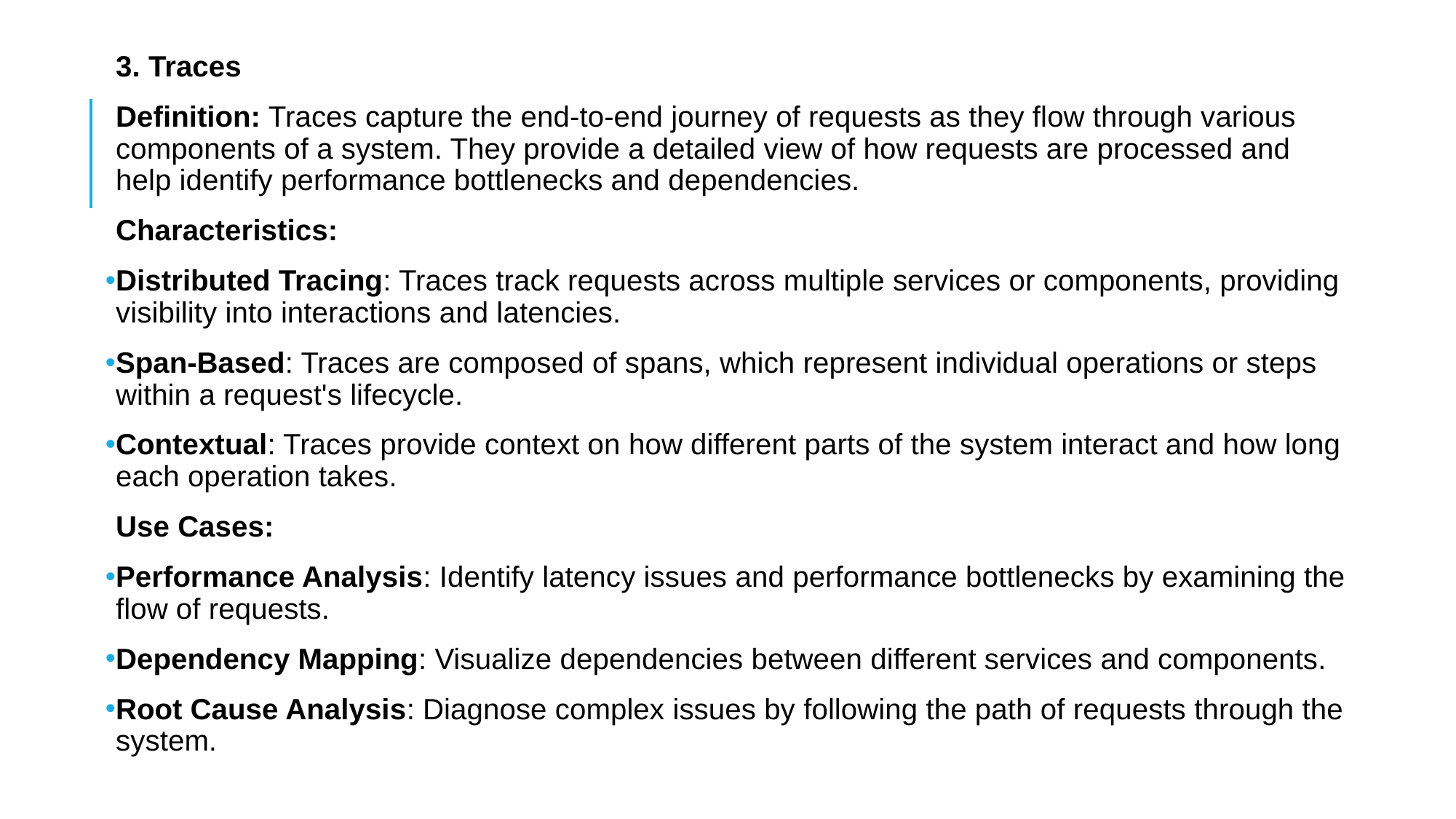

3. Traces
Definition: Traces capture the end-to-end journey of requests as they flow through various components of a system. They provide a detailed view of how requests are processed and help identify performance bottlenecks and dependencies.
Characteristics:
Distributed Tracing: Traces track requests across multiple services or components, providing visibility into interactions and latencies.
Span-Based: Traces are composed of spans, which represent individual operations or steps within a request's lifecycle.
Contextual: Traces provide context on how different parts of the system interact and how long each operation takes.
Use Cases:
Performance Analysis: Identify latency issues and performance bottlenecks by examining the flow of requests.
Dependency Mapping: Visualize dependencies between different services and components.
Root Cause Analysis: Diagnose complex issues by following the path of requests through the system.